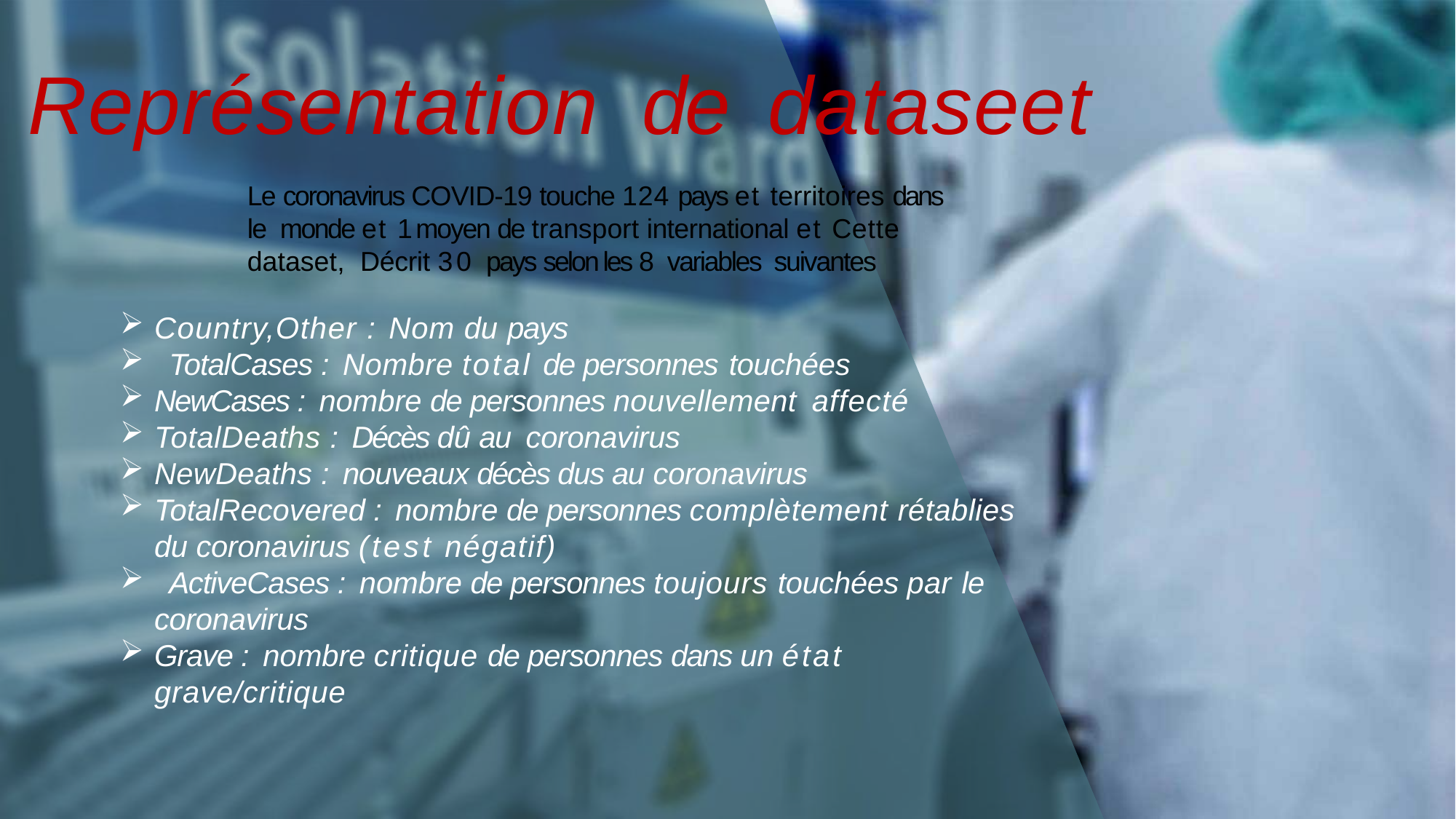

# Représentation	de	dataseet
Le coronavirus COVID-19 touche 124 pays et territoires dans le  monde et 1 moyen de transport international et Cette dataset,  Décrit 30 pays selon les 8 variables suivantes
Country,Other : Nom du pays
TotalCases : Nombre total de personnes touchées
NewCases : nombre de personnes nouvellement affecté
TotalDeaths : Décès dû au coronavirus
NewDeaths : nouveaux décès dus au coronavirus
TotalRecovered : nombre de personnes complètement rétablies  du coronavirus (test négatif)
ActiveCases : nombre de personnes toujours touchées par le
coronavirus
Grave : nombre critique de personnes dans un état  grave/critique